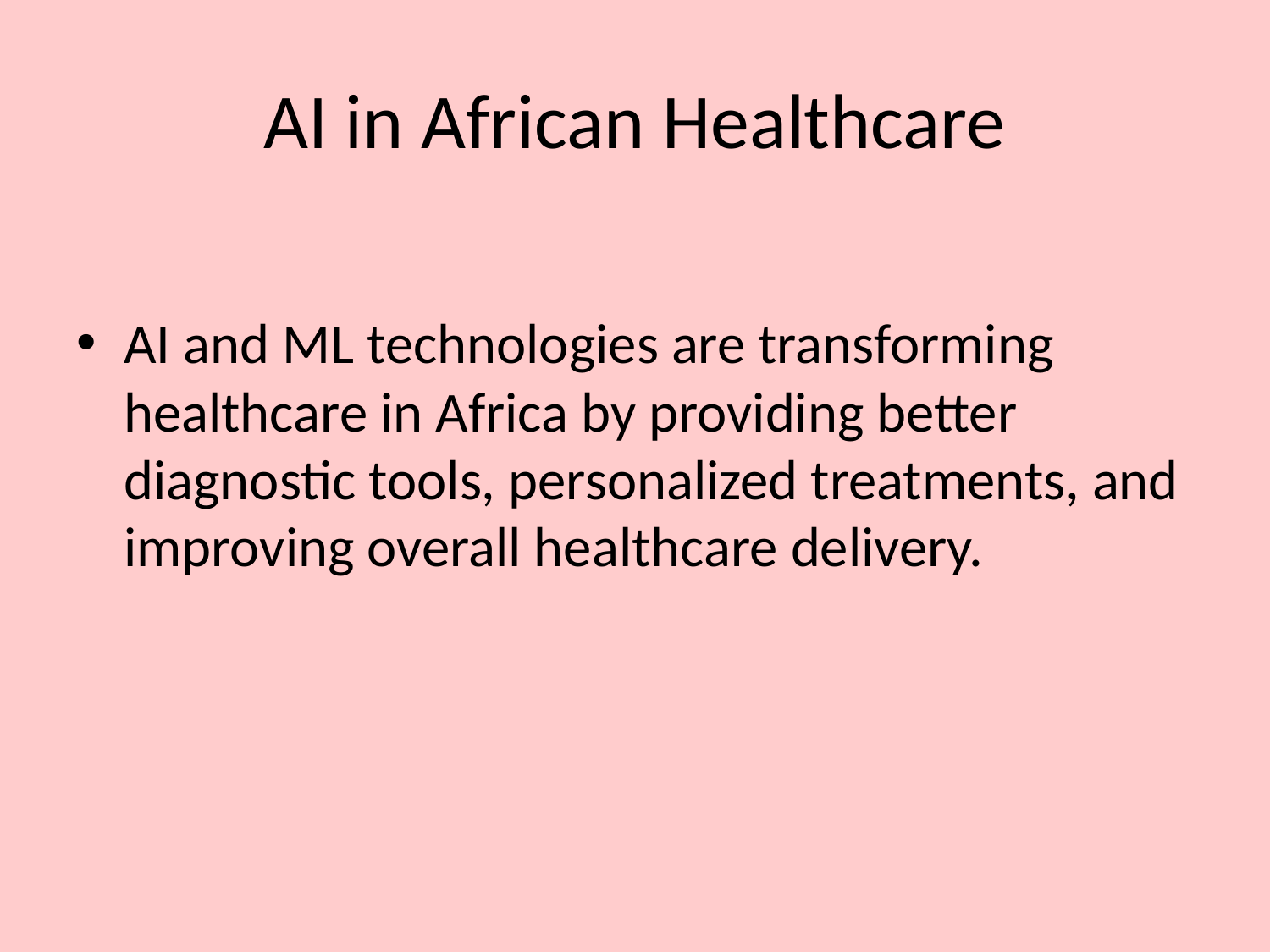

# AI in African Healthcare

AI and ML technologies are transforming healthcare in Africa by providing better diagnostic tools, personalized treatments, and improving overall healthcare delivery.